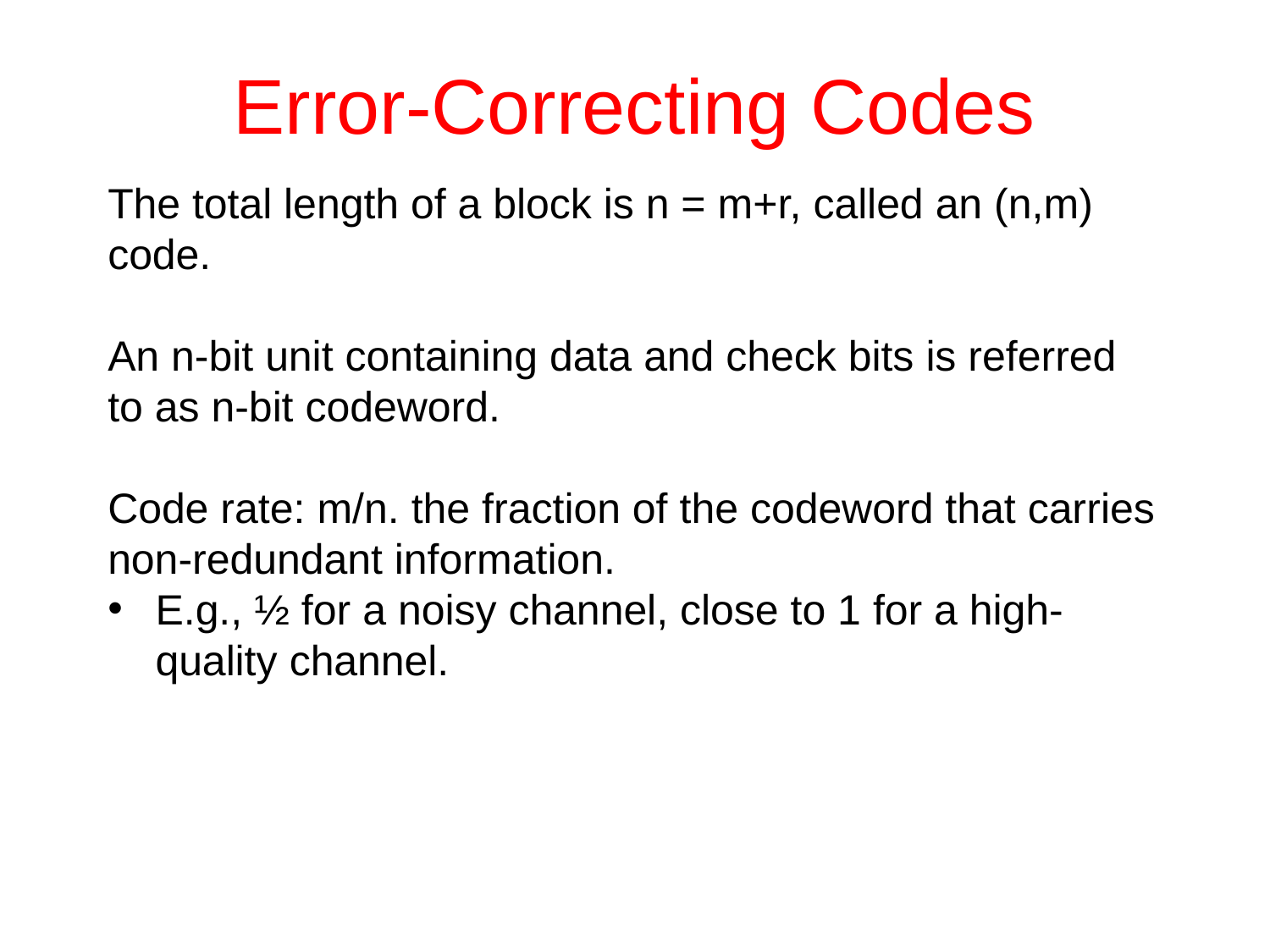

# Error-Correcting Codes
The total length of a block is n = m+r, called an (n,m) code.

An n-bit unit containing data and check bits is referred to as n-bit codeword.

Code rate: m/n. the fraction of the codeword that carries non-redundant information.
E.g., ½ for a noisy channel, close to 1 for a high-quality channel.